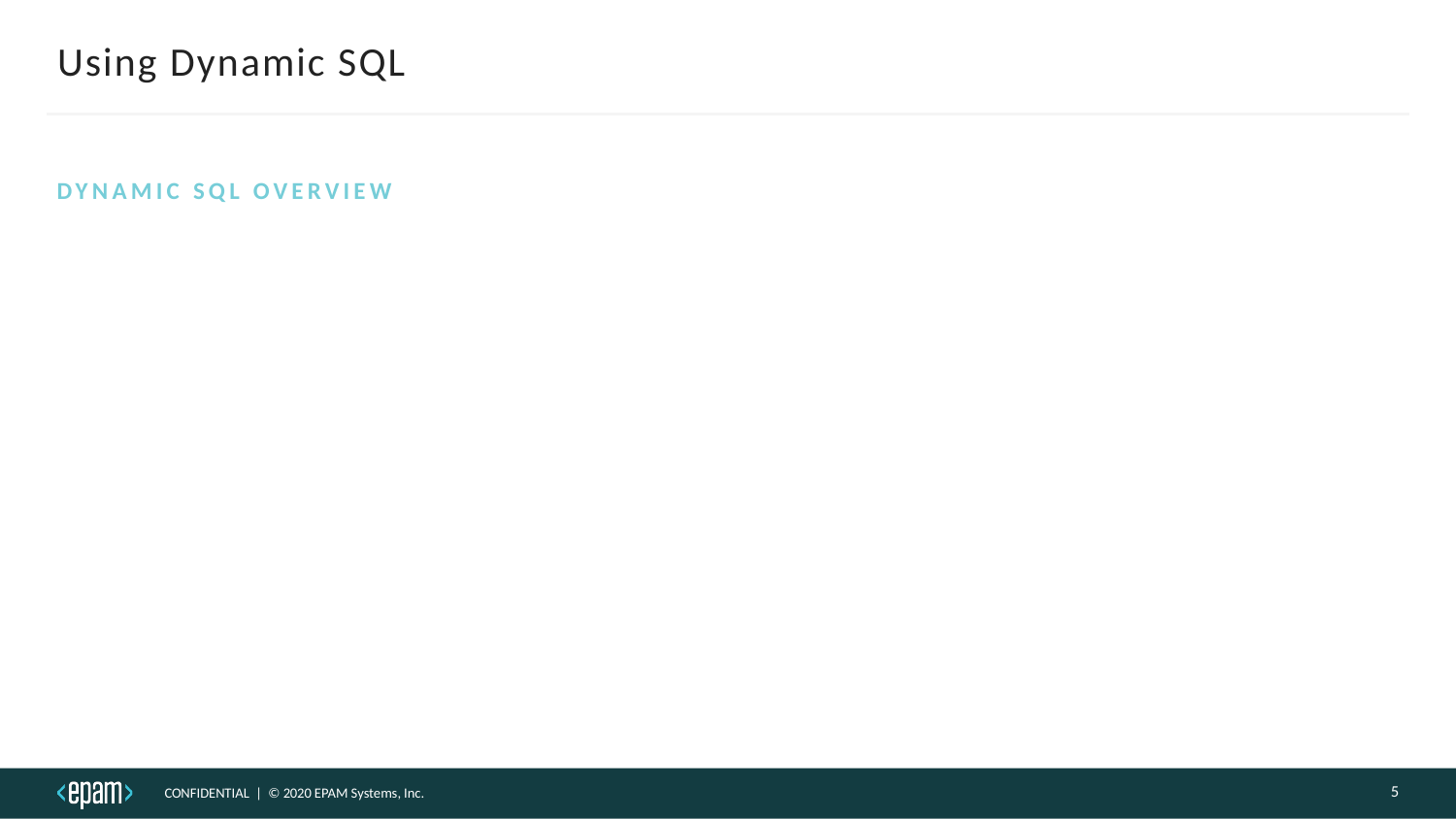

# Using Dynamic SQL
Dynamic SQL Overview
5